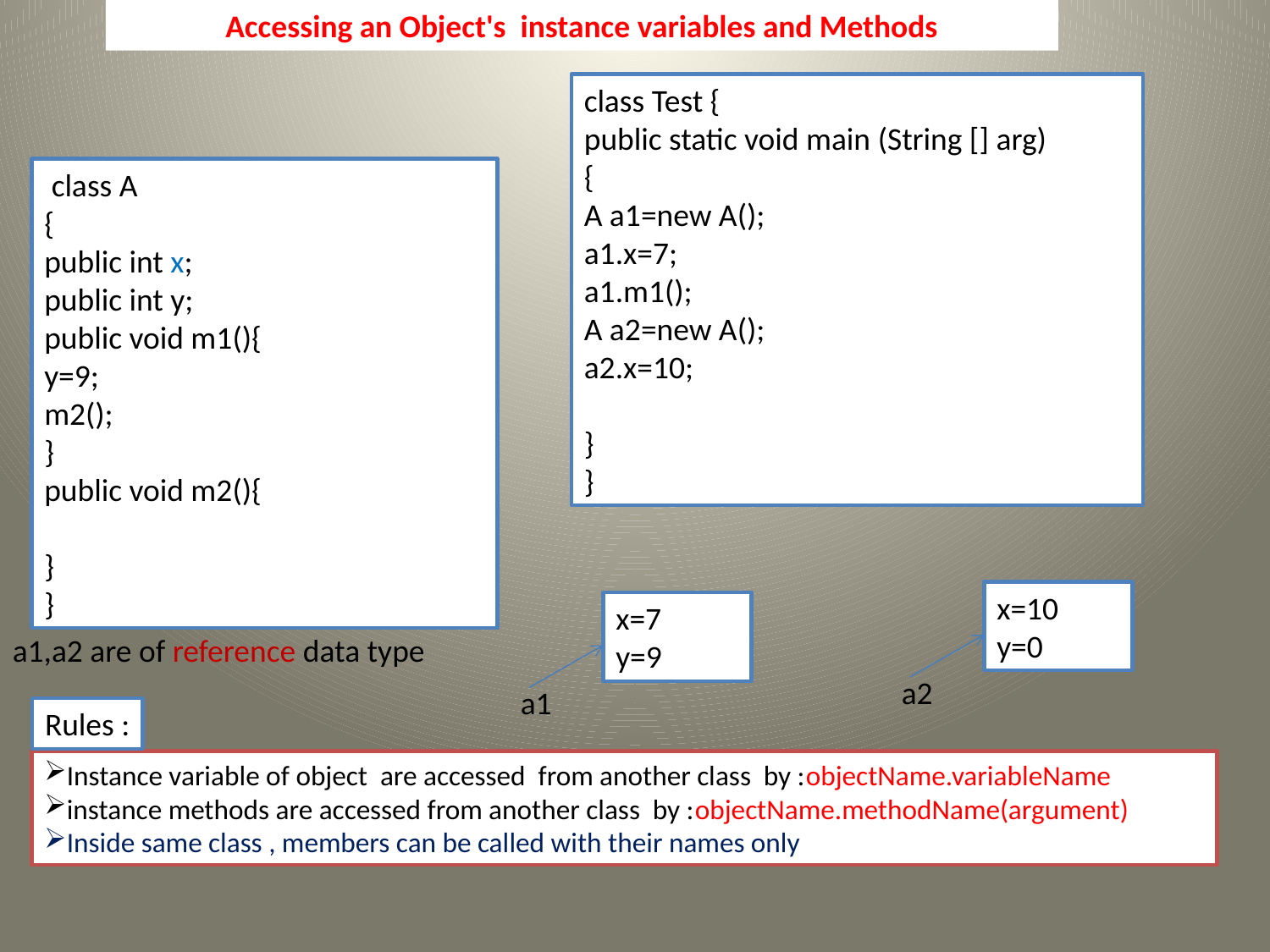

Accessing an Object's  instance variables and Methods
class Test {
public static void main (String [] arg)
{
A a1=new A();
a1.x=7;
a1.m1();
A a2=new A();
a2.x=10;

}
}
 class A
{
public int x;
public int y;
public void m1(){
y=9;
m2();
}
public void m2(){

}
}
x=10
y=0
a2
x=7
y=9
a1
a1,a2 are of reference data type
Rules :
Instance variable of object  are accessed  from another class  by :objectName.variableName
instance methods are accessed from another class  by :objectName.methodName(argument)
Inside same class , members can be called with their names only
8